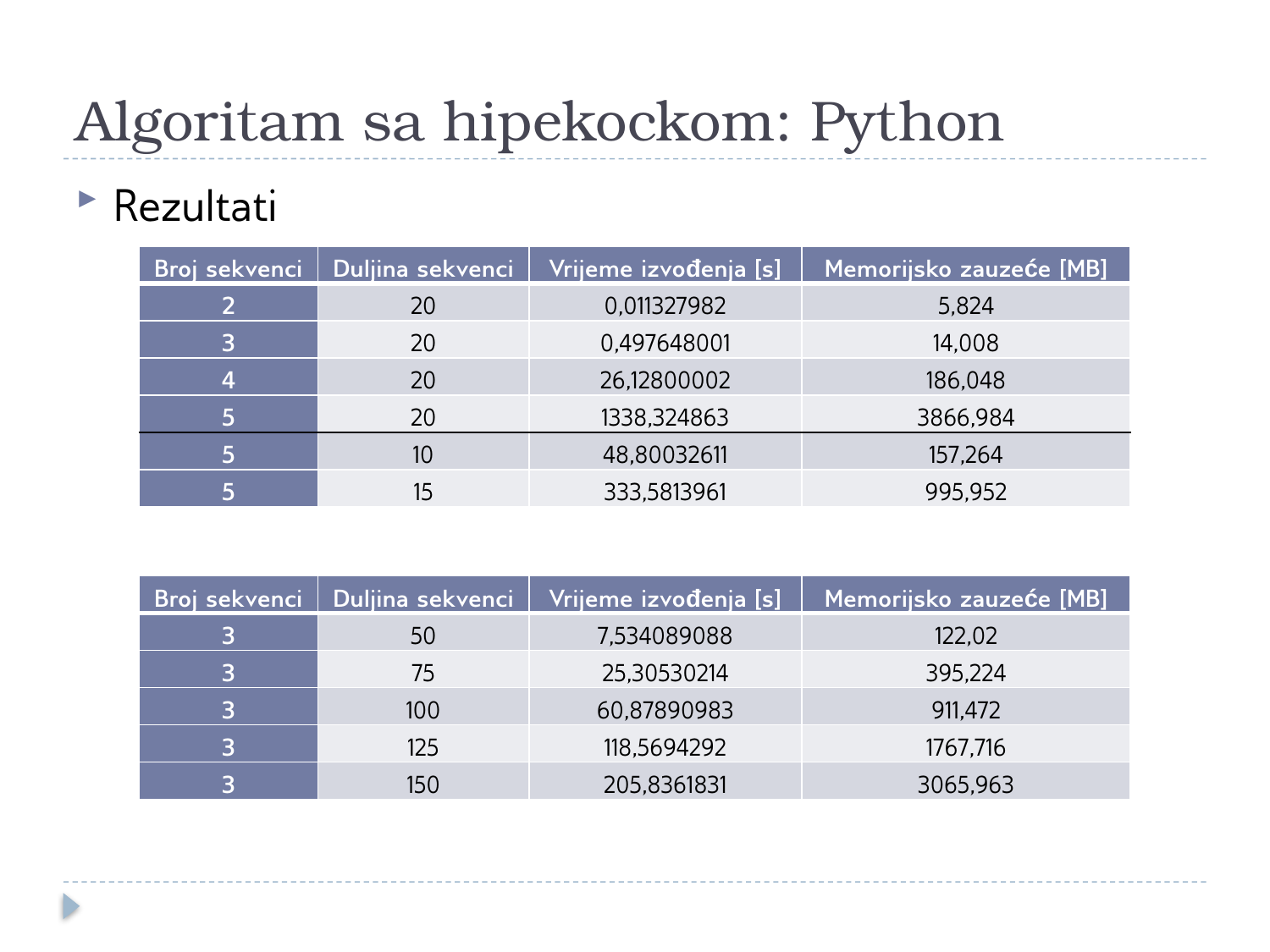

# Algoritam sa hipekockom: Python
Rezultati

| Broj sekvenci | Duljina sekvenci | Vrijeme izvođenja [s] | Memorijsko zauzeće [MB] |
| --- | --- | --- | --- |
| 2 | 20 | 0,011327982 | 5,824 |
| 3 | 20 | 0,497648001 | 14,008 |
| 4 | 20 | 26,12800002 | 186,048 |
| 5 | 20 | 1338,324863 | 3866,984 |
| 5 | 10 | 48,80032611 | 157,264 |
| 5 | 15 | 333,5813961 | 995,952 |
| Broj sekvenci | Duljina sekvenci | Vrijeme izvođenja [s] | Memorijsko zauzeće [MB] |
| --- | --- | --- | --- |
| 3 | 50 | 7,534089088 | 122,02 |
| 3 | 75 | 25,30530214 | 395,224 |
| 3 | 100 | 60,87890983 | 911,472 |
| 3 | 125 | 118,5694292 | 1767,716 |
| 3 | 150 | 205,8361831 | 3065,963 |